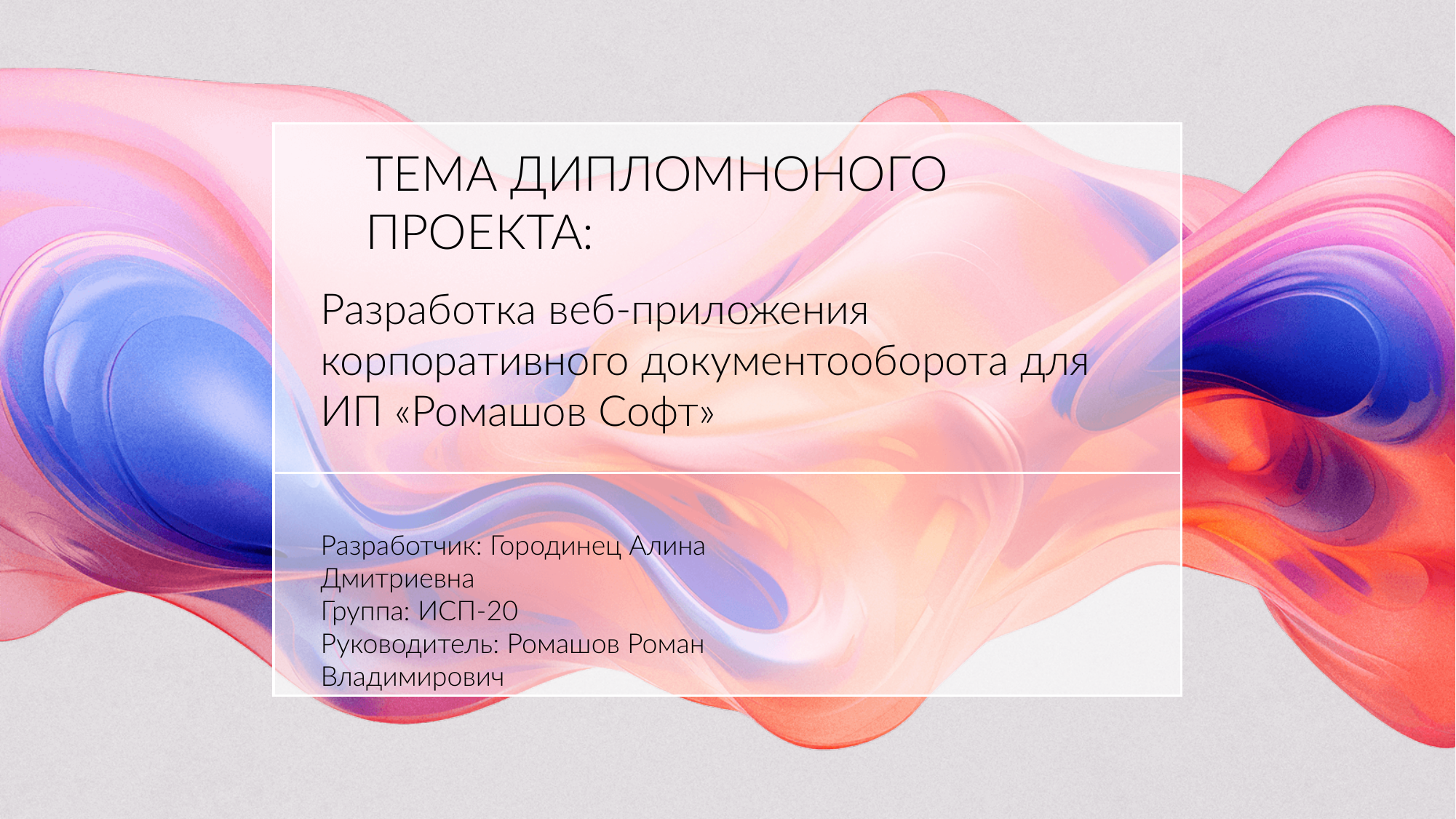

ТЕМА ДИПЛОМНОНОГО ПРОЕКТА:
Разработка веб-приложения корпоративного документооборота для ИП «Ромашов Софт»
Разработчик: Городинец Алина Дмитриевна
Группа: ИСП-20
Руководитель: Ромашов Роман Владимирович